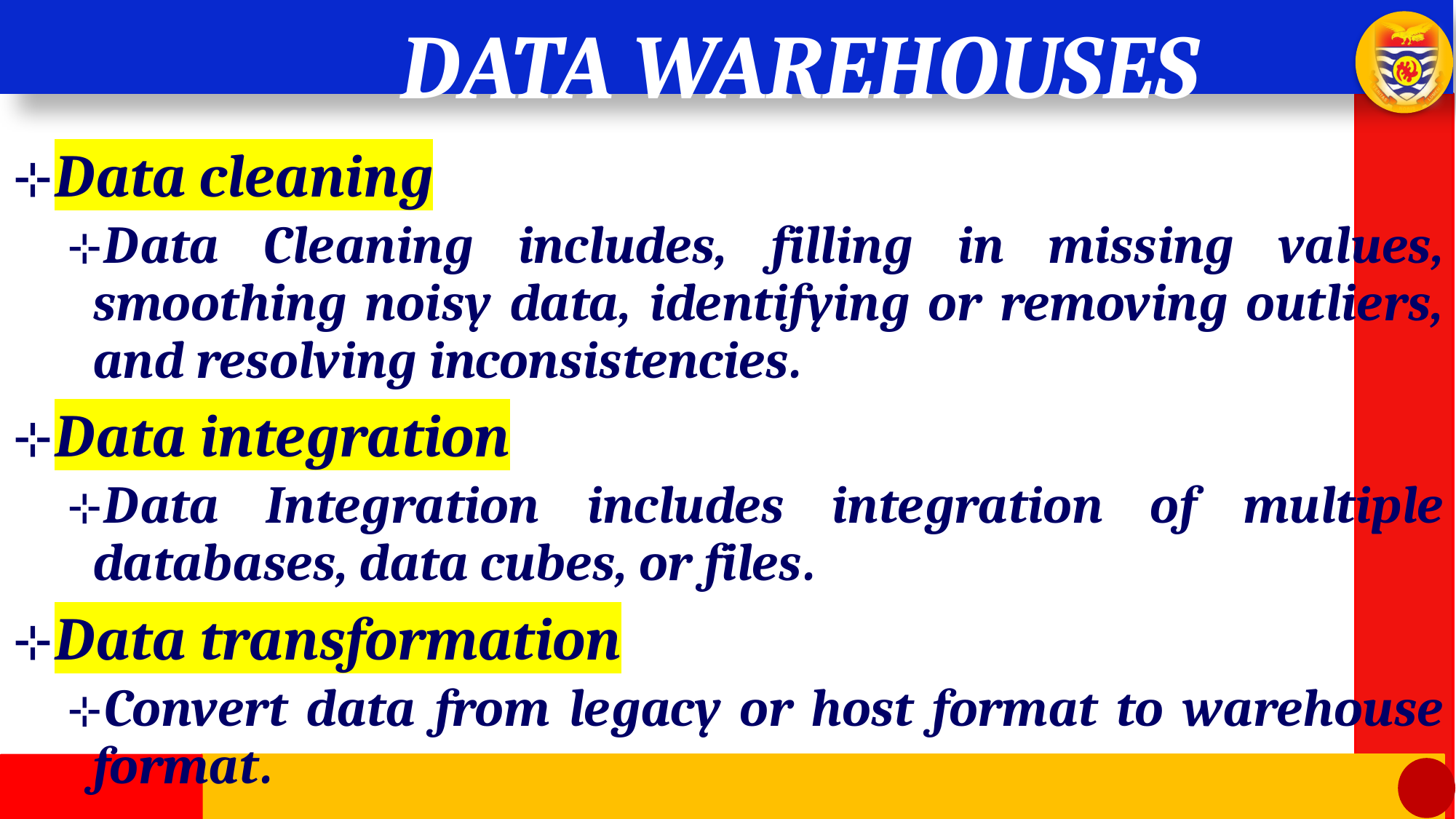

# DATA WAREHOUSES
Data cleaning
Data Cleaning includes, filling in missing values, smoothing noisy data, identifying or removing outliers, and resolving inconsistencies.
Data integration
Data Integration includes integration of multiple databases, data cubes, or files.
Data transformation
Convert data from legacy or host format to warehouse format.